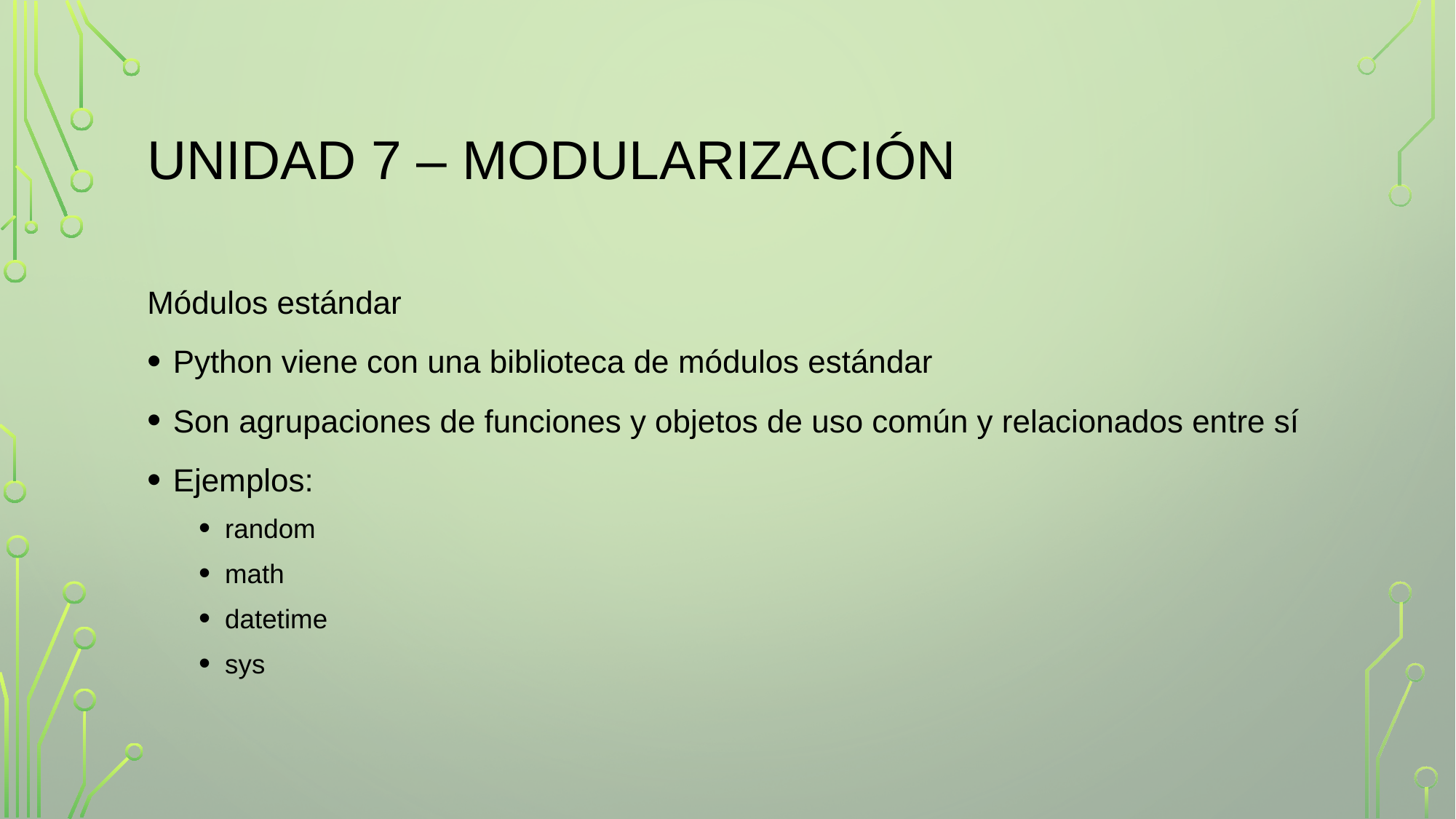

# Unidad 7 – Modularización
Módulos estándar
Python viene con una biblioteca de módulos estándar
Son agrupaciones de funciones y objetos de uso común y relacionados entre sí
Ejemplos:
random
math
datetime
sys